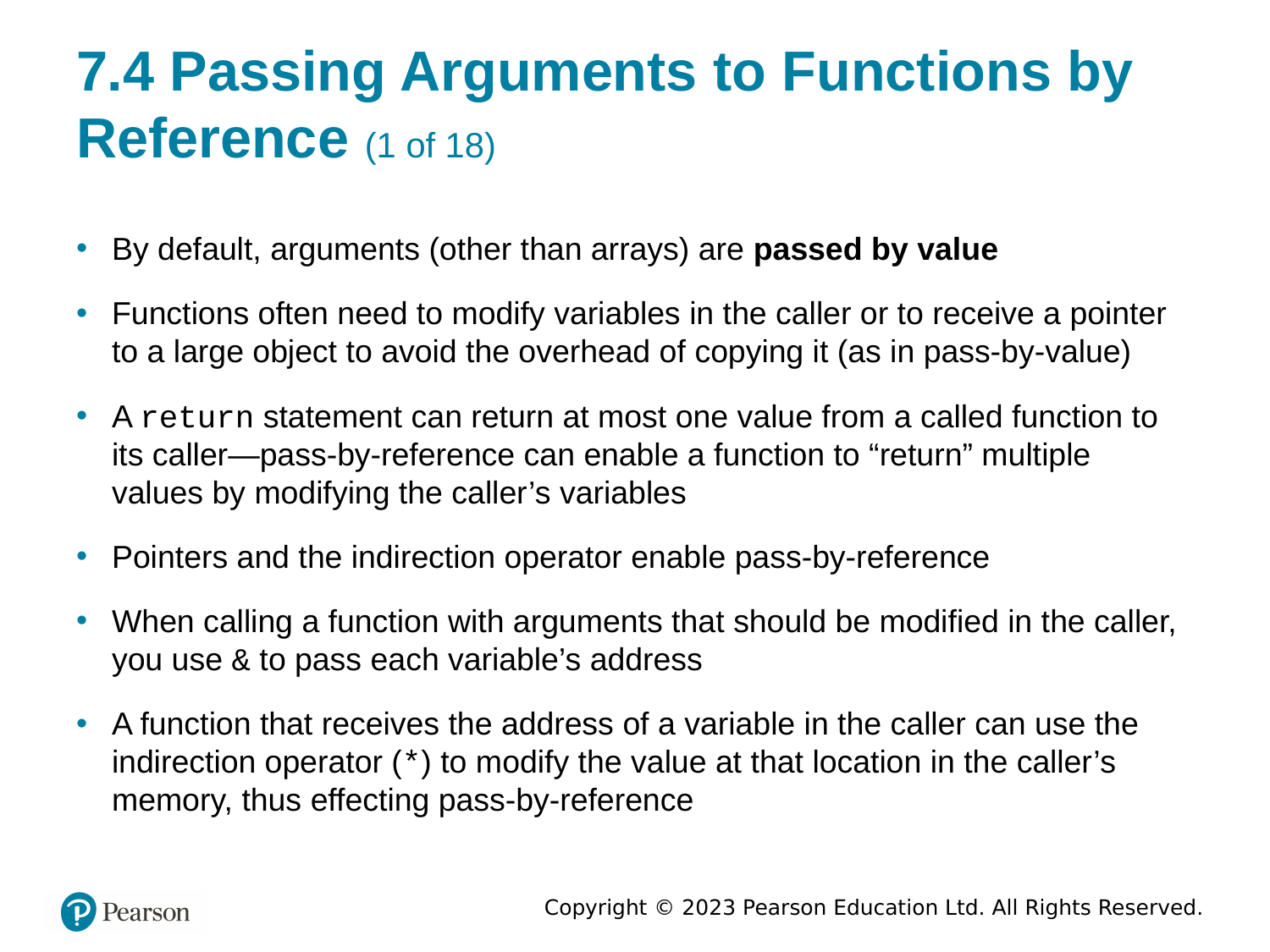

# 7.4 Passing Arguments to Functions by Reference (1 of 18)
By default, arguments (other than arrays) are passed by value
Functions often need to modify variables in the caller or to receive a pointer to a large object to avoid the overhead of copying it (as in pass-by-value)
A return statement can return at most one value from a called function to its caller—pass-by-reference can enable a function to “return” multiple values by modifying the caller’s variables
Pointers and the indirection operator enable pass-by-reference
When calling a function with arguments that should be modified in the caller, you use & to pass each variable’s address
A function that receives the address of a variable in the caller can use the indirection operator (*) to modify the value at that location in the caller’s memory, thus effecting pass-by-reference